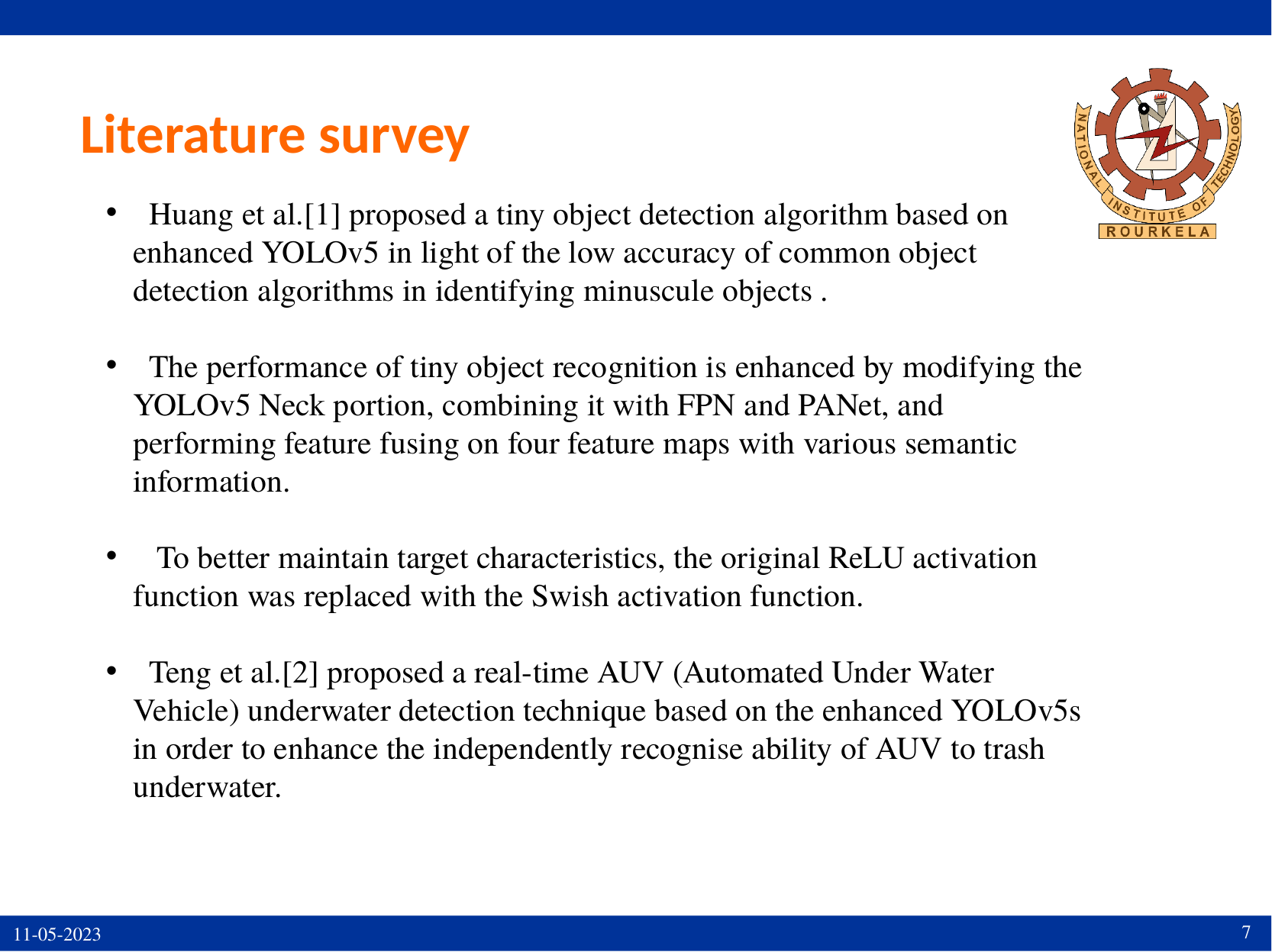

# Literature survey
  Huang et al.[1] proposed a tiny object detection algorithm based on enhanced YOLOv5 in light of the low accuracy of common object detection algorithms in identifying minuscule objects .

  The performance of tiny object recognition is enhanced by modifying the YOLOv5 Neck portion, combining it with FPN and PANet, and performing feature fusing on four feature maps with various semantic information.

   To better maintain target characteristics, the original ReLU activation function was replaced with the Swish activation function.

  Teng et al.[2] proposed a real-time AUV (Automated Under Water Vehicle) underwater detection technique based on the enhanced YOLOv5s in order to enhance the independently recognise ability of AUV to trash underwater.

7
11-05-2023